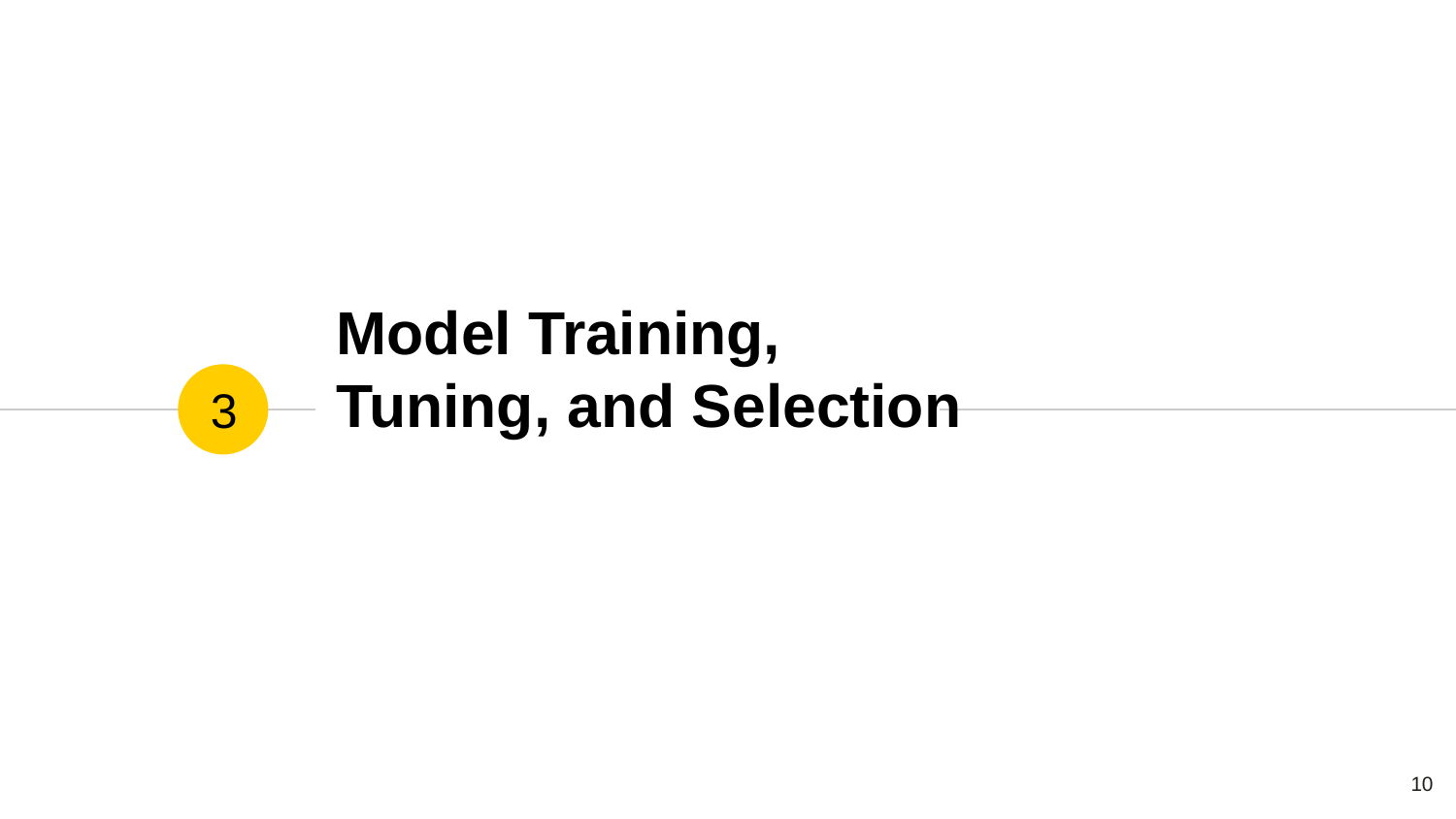

# Model Training, Tuning, and Selection
3
10